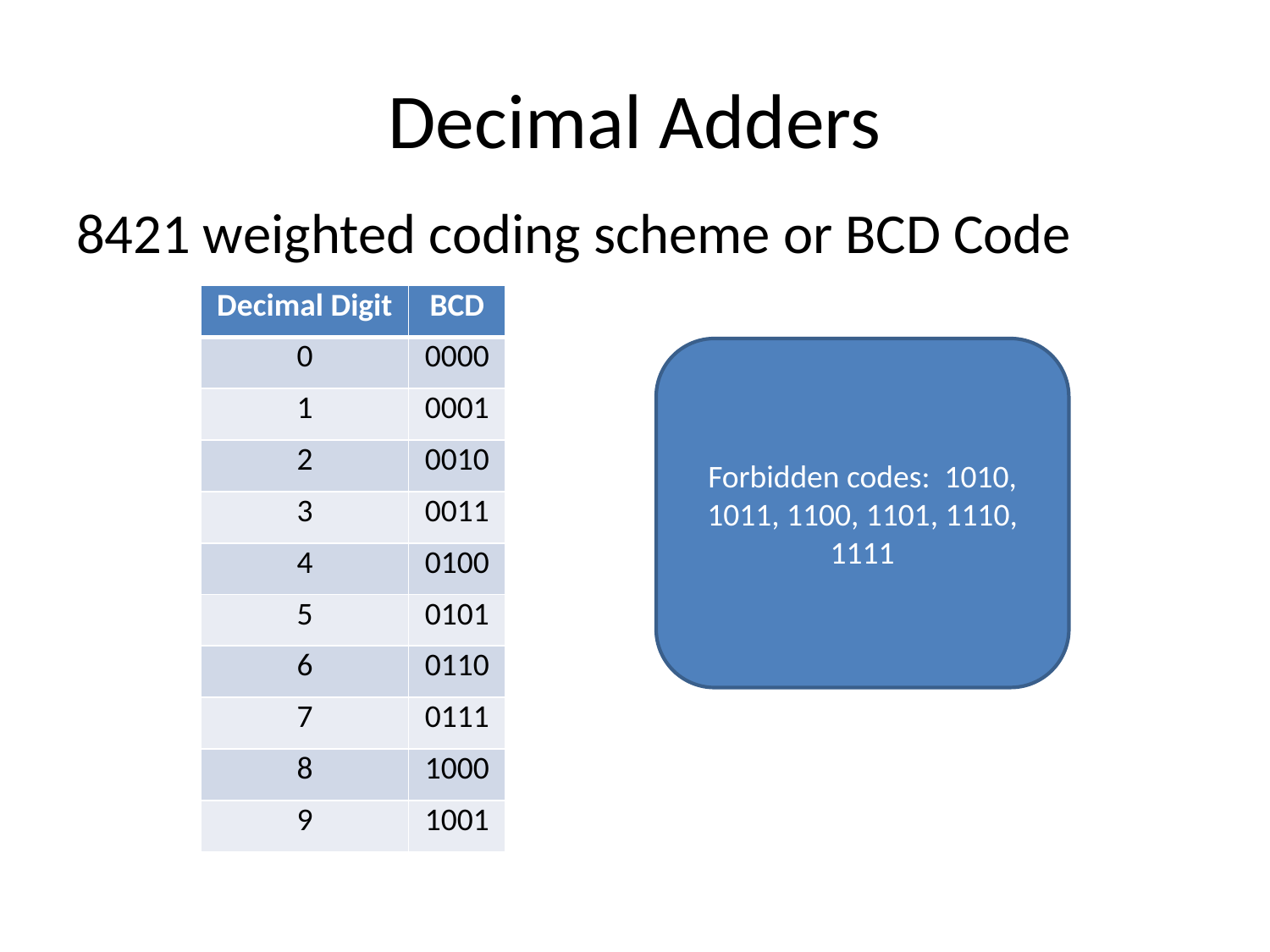

# Decimal Adders
8421 weighted coding scheme or BCD Code
| Decimal Digit | BCD |
| --- | --- |
| 0 | 0000 |
| 1 | 0001 |
| 2 | 0010 |
| 3 | 0011 |
| 4 | 0100 |
| 5 | 0101 |
| 6 | 0110 |
| 7 | 0111 |
| 8 | 1000 |
| 9 | 1001 |
Forbidden codes:  1010, 1011, 1100, 1101, 1110, 1111